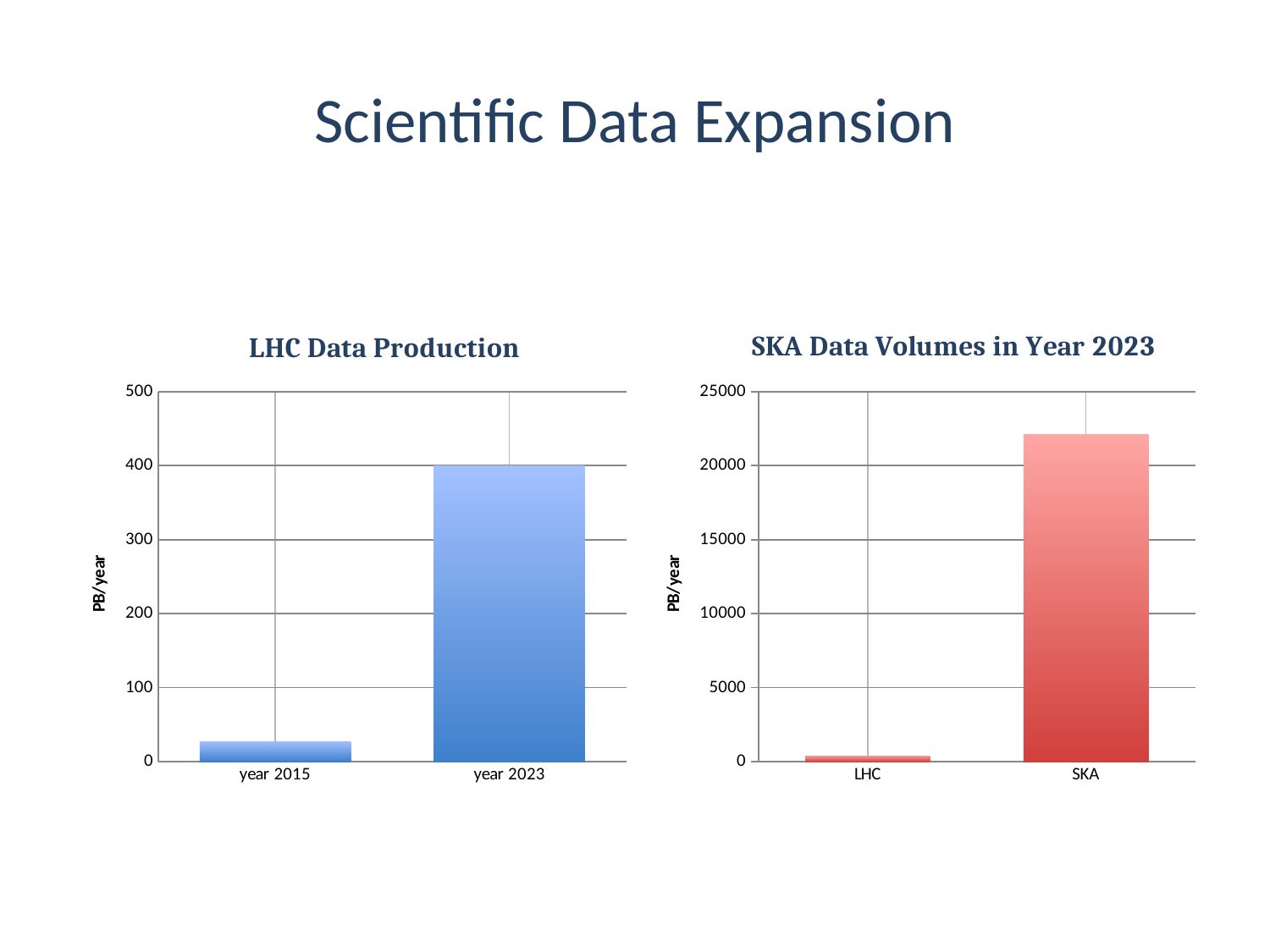

# Scientific Data Expansion

### Chart: LHC Data Production

| Category | LHC |
|---|---|
| year 2015 | 27.0 |
| year 2023 | 400.0 |

### Chart: SKA Data Volumes in Year 2023

| Category | year 2023 |
|---|---|
| LHC | 400.0 |
| SKA | 22075.0 |